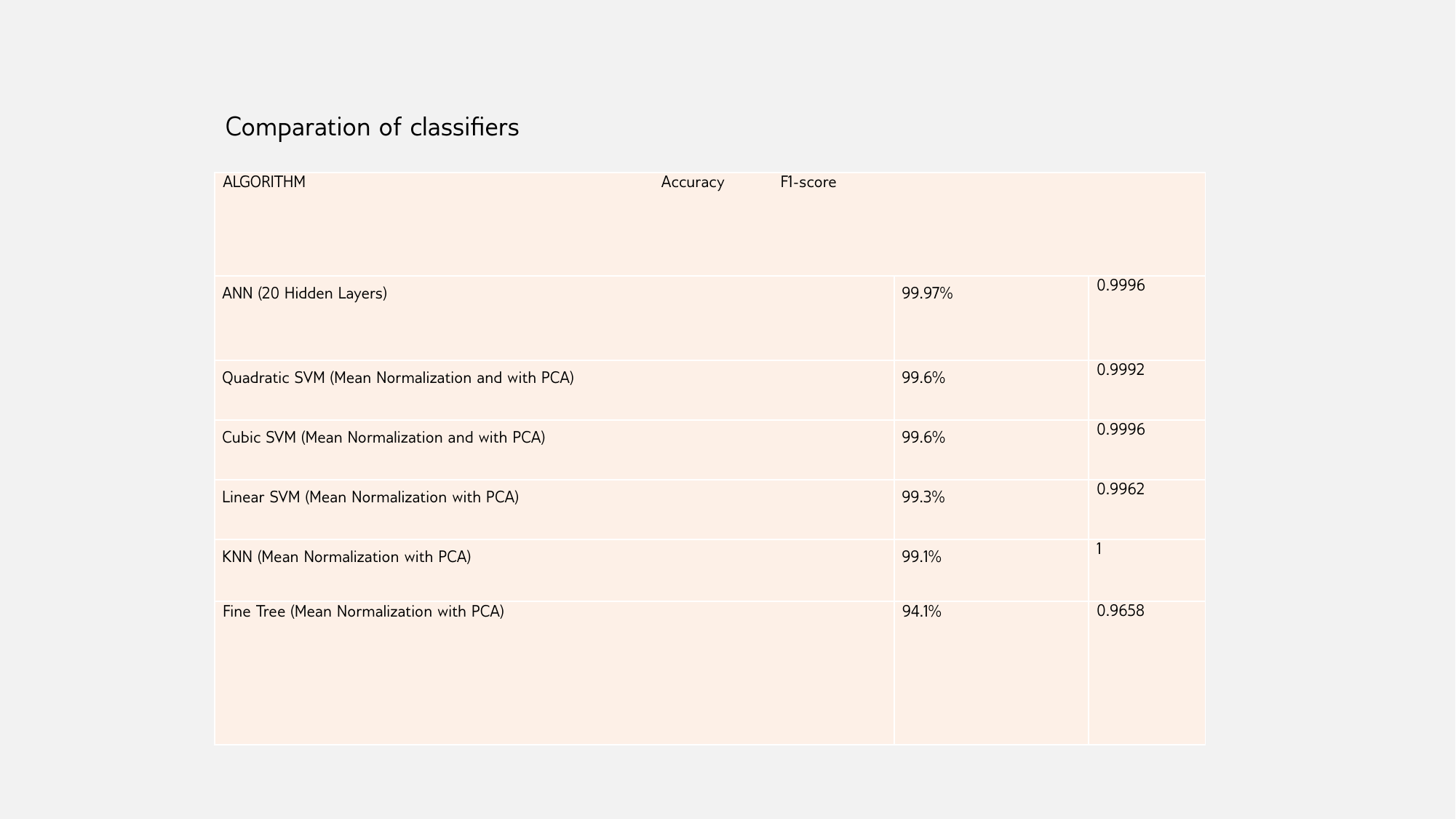

Comparation of classifiers
| ALGORITHM Accuracy F1-score |  |  |
| --- | --- | --- |
| ANN (20 Hidden Layers) | 99.97% | 0.9996 |
| Quadratic SVM (Mean Normalization and with PCA) | 99.6% | 0.9992 |
| Cubic SVM (Mean Normalization and with PCA) | 99.6% | 0.9996 |
| Linear SVM (Mean Normalization with PCA) | 99.3% | 0.9962 |
| KNN (Mean Normalization with PCA) | 99.1% | 1 |
| Fine Tree (Mean Normalization with PCA) | 94.1% | 0.9658 |